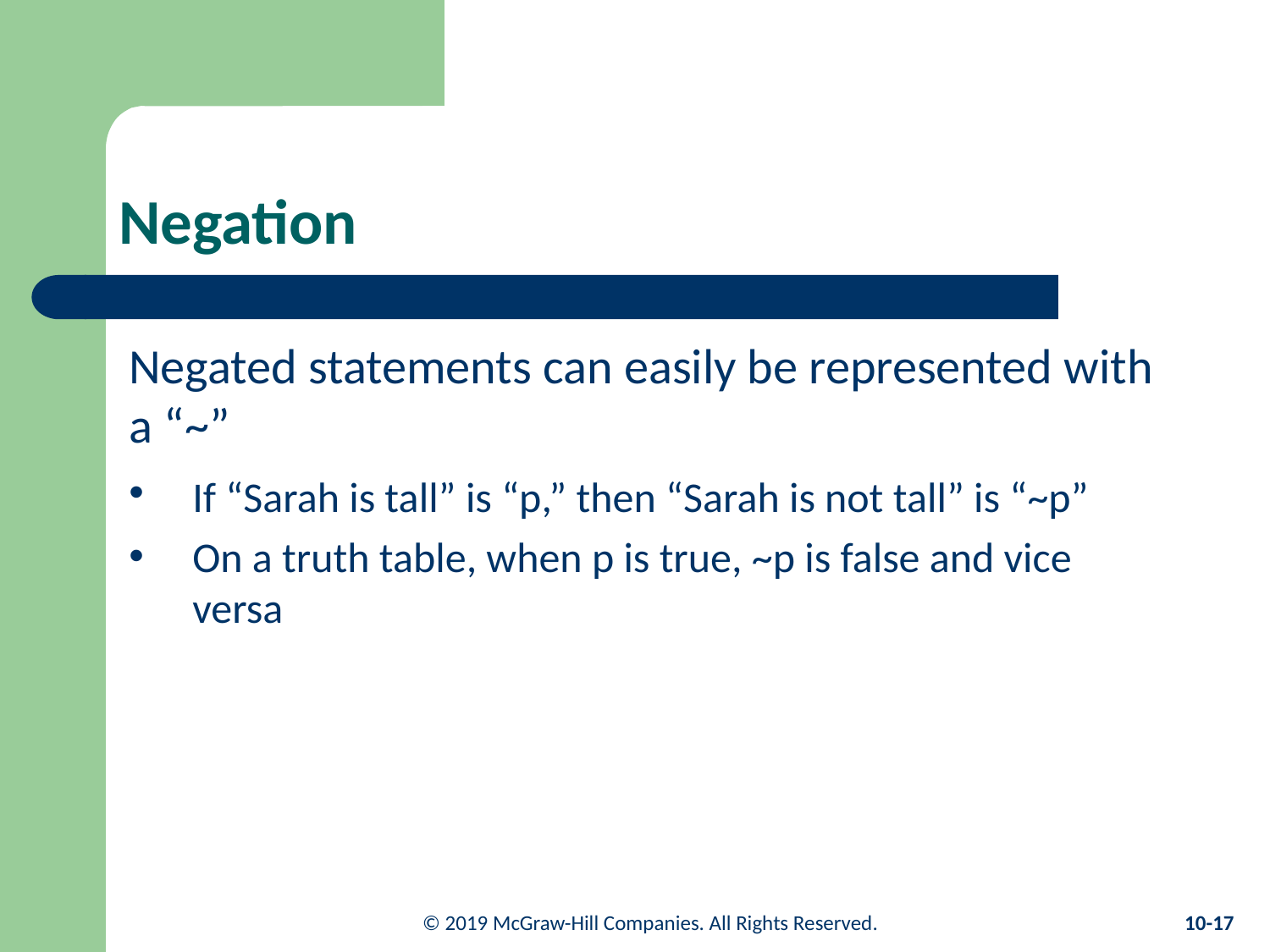

# Negation
Negated statements can easily be represented with a “~”
If “Sarah is tall” is “p,” then “Sarah is not tall” is “~p”
On a truth table, when p is true, ~p is false and vice versa